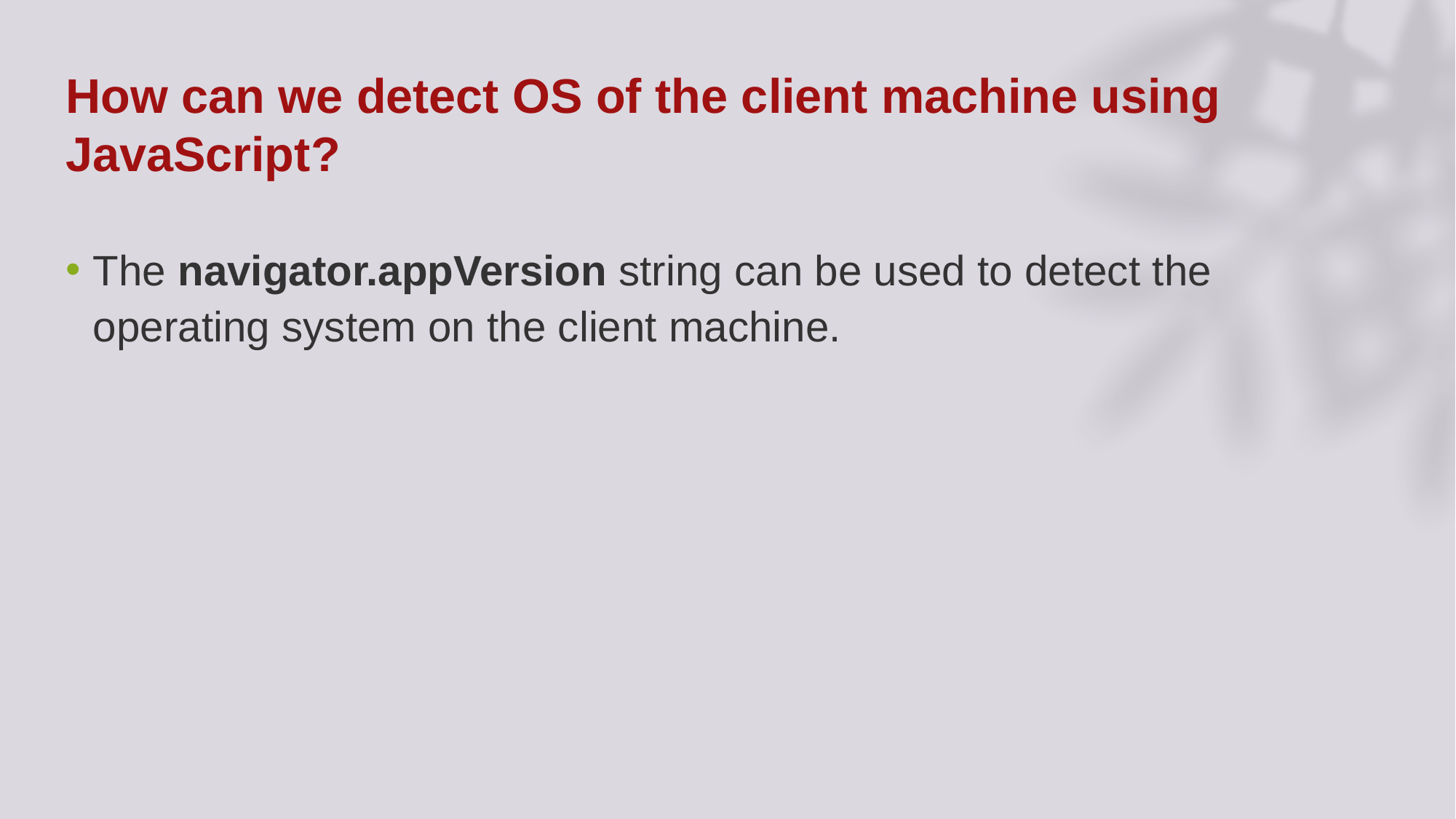

# How can we detect OS of the client machine using JavaScript?
The navigator.appVersion string can be used to detect the operating system on the client machine.